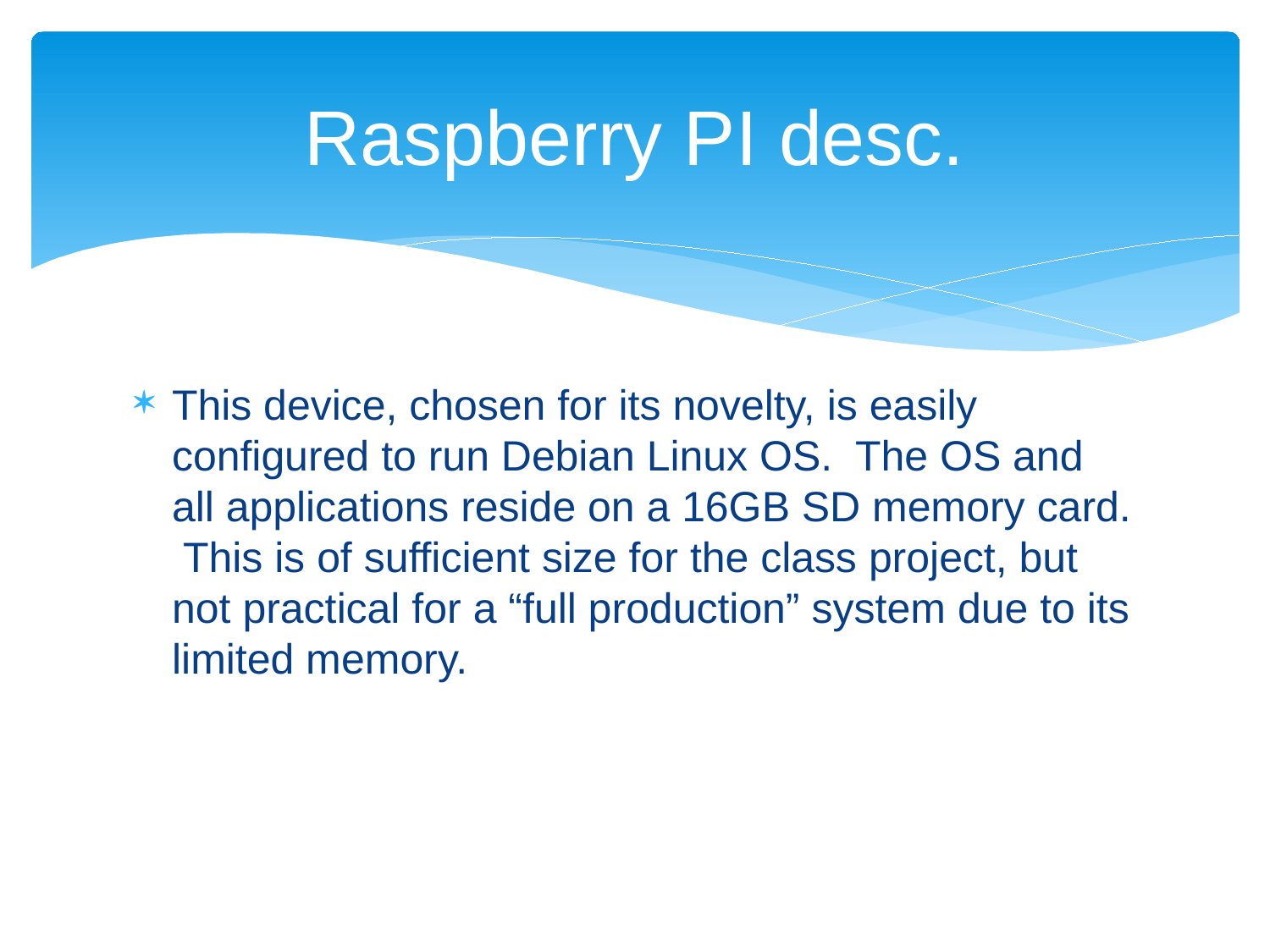

# Raspberry PI desc.
This device, chosen for its novelty, is easily configured to run Debian Linux OS.  The OS and all applications reside on a 16GB SD memory card.  This is of sufficient size for the class project, but not practical for a “full production” system due to its limited memory.